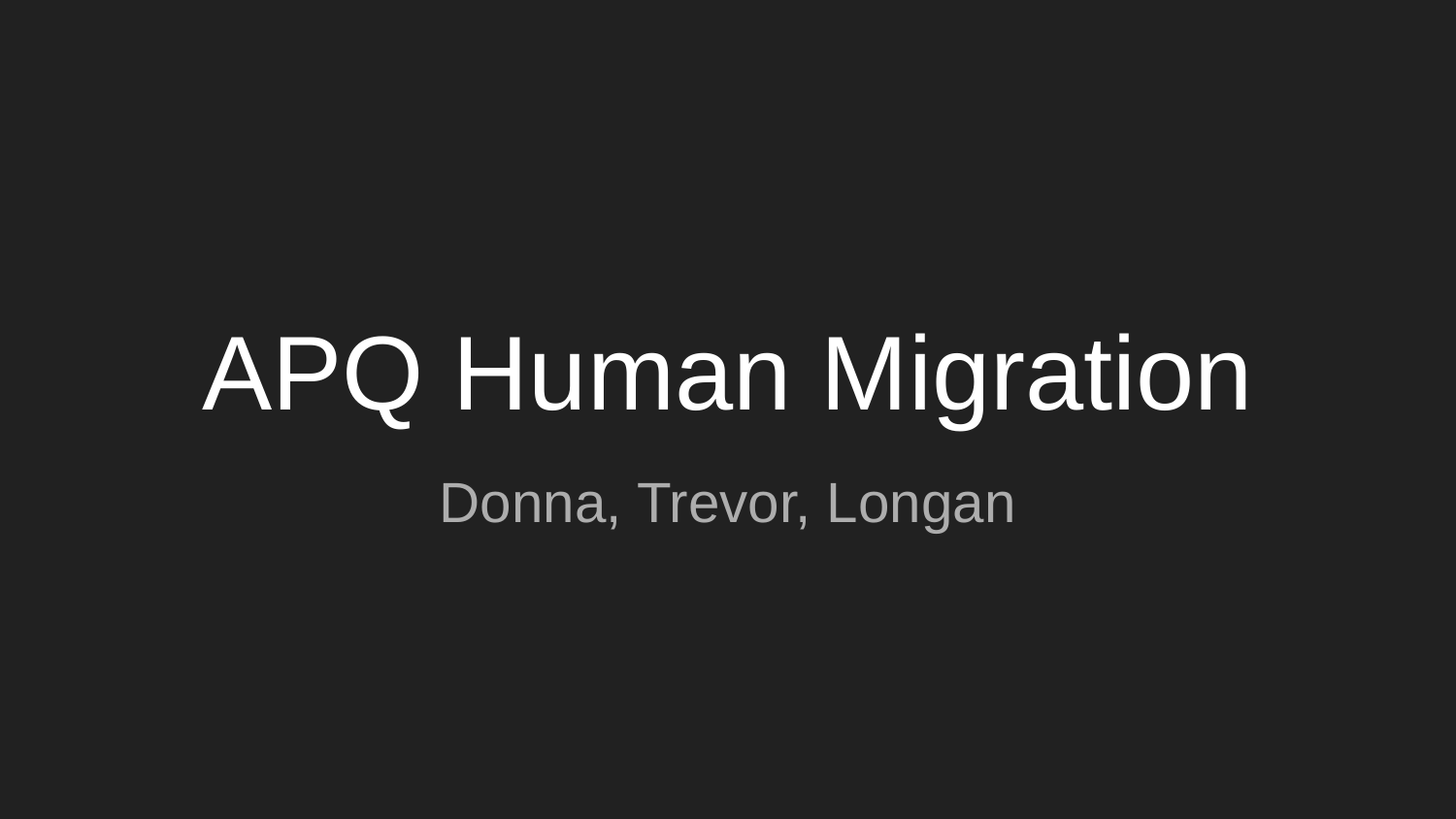

# APQ Human Migration
Donna, Trevor, Longan